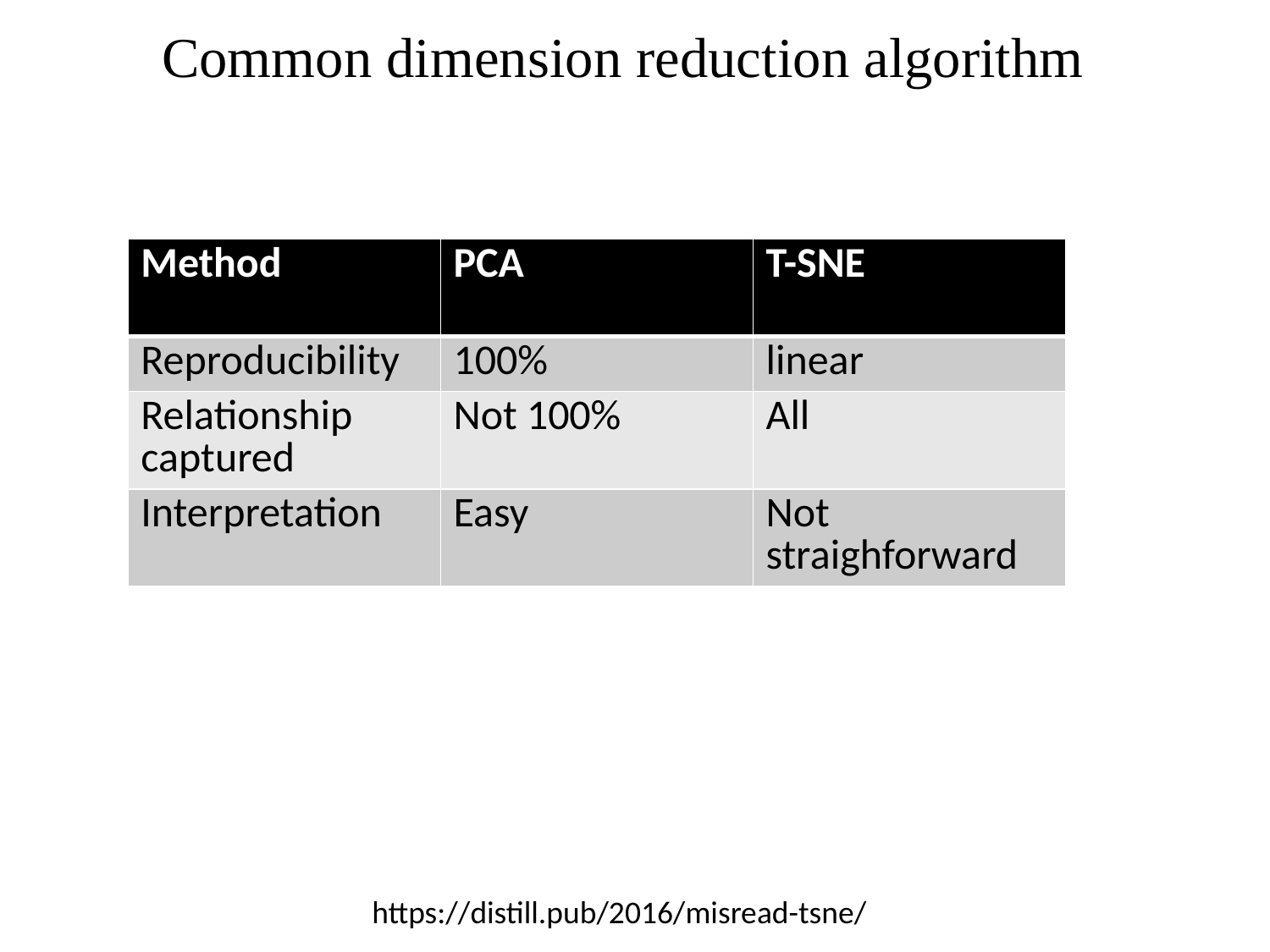

# Common dimension reduction algorithm
| Method | PCA | T-SNE |
| --- | --- | --- |
| Reproducibility | 100% | linear |
| Relationship captured | Not 100% | All |
| Interpretation | Easy | Not straighforward |
https://distill.pub/2016/misread-tsne/